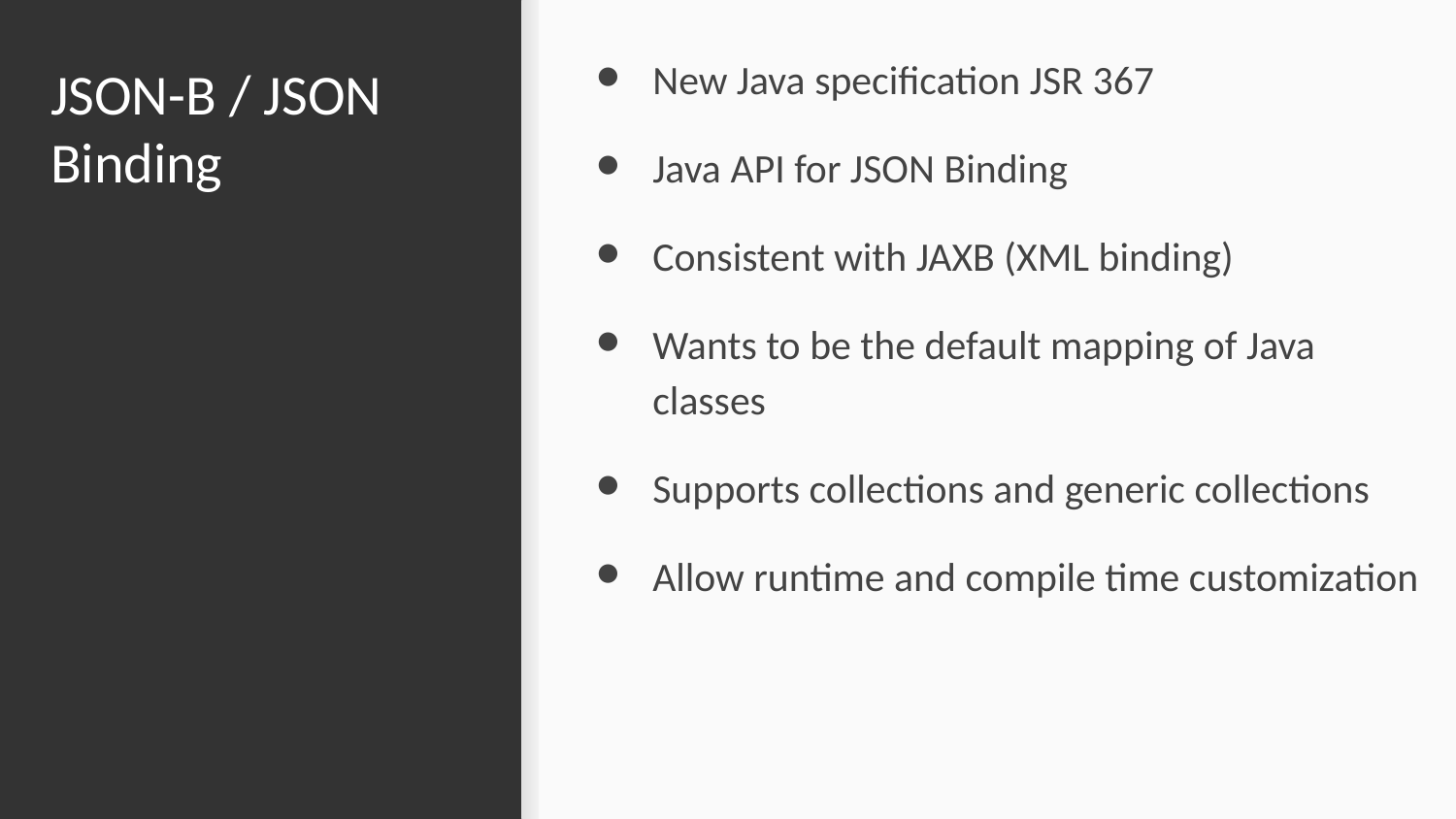

New Java specification JSR 367
Java API for JSON Binding
Consistent with JAXB (XML binding)
Wants to be the default mapping of Java classes
Supports collections and generic collections
Allow runtime and compile time customization

# JSON-B / JSON Binding